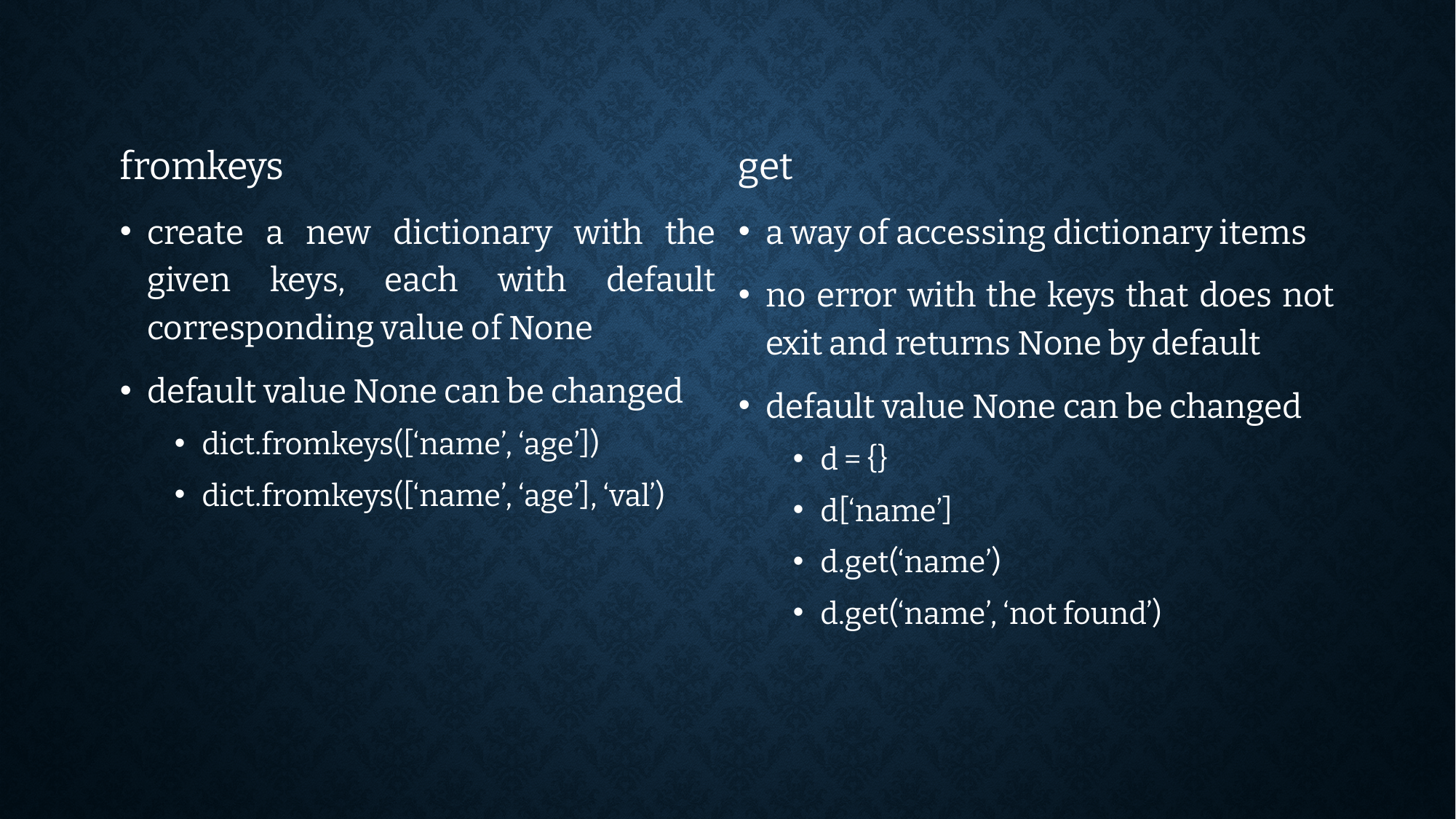

fromkeys
create a new dictionary with the given keys, each with default corresponding value of None
default value None can be changed
dict.fromkeys([‘name’, ‘age’])
dict.fromkeys([‘name’, ‘age’], ‘val’)
get
a way of accessing dictionary items
no error with the keys that does not exit and returns None by default
default value None can be changed
d = {}
d[‘name’]
d.get(‘name’)
d.get(‘name’, ‘not found’)